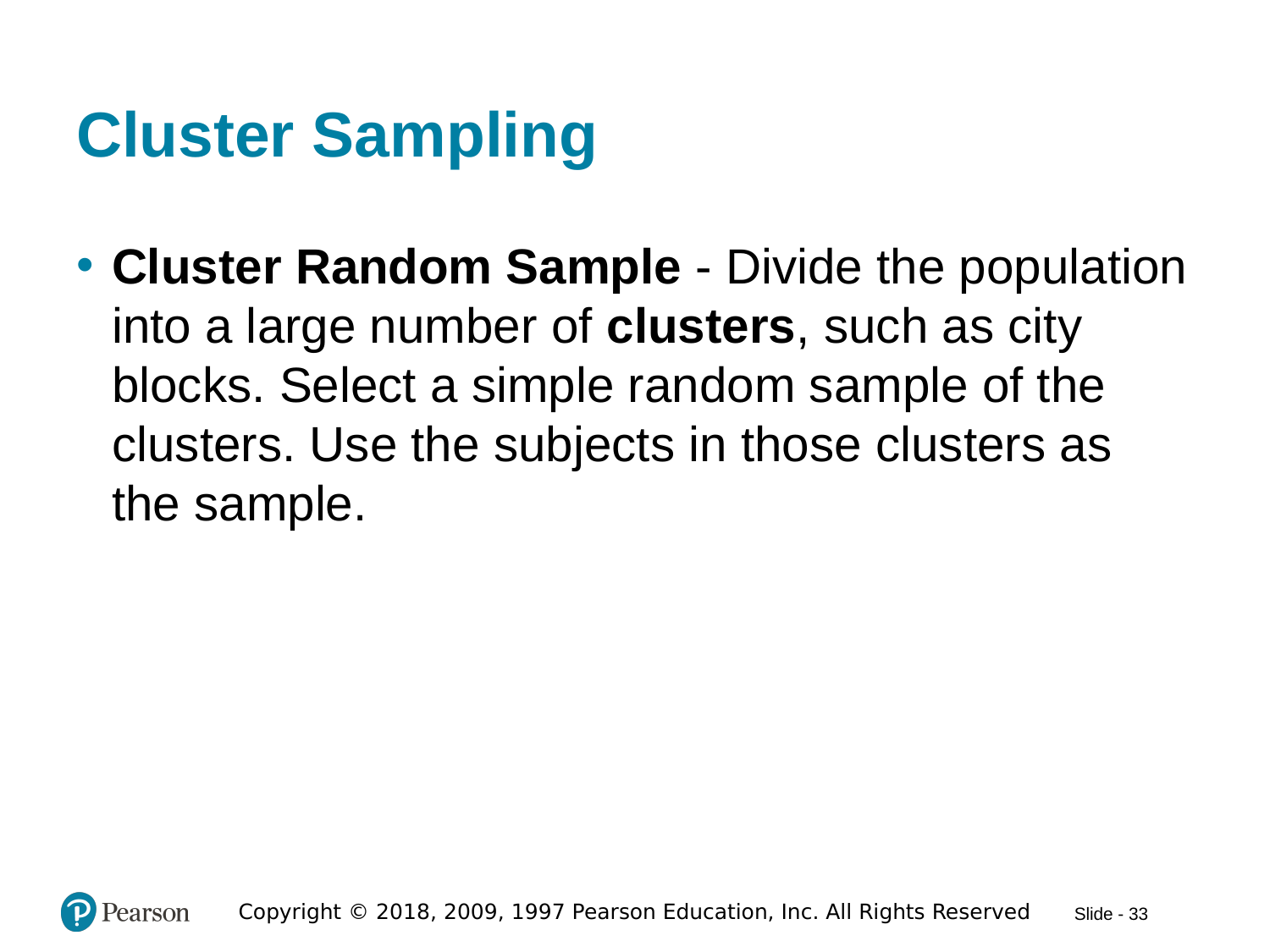

# Cluster Sampling
Cluster Random Sample - Divide the population into a large number of clusters, such as city blocks. Select a simple random sample of the clusters. Use the subjects in those clusters as the sample.